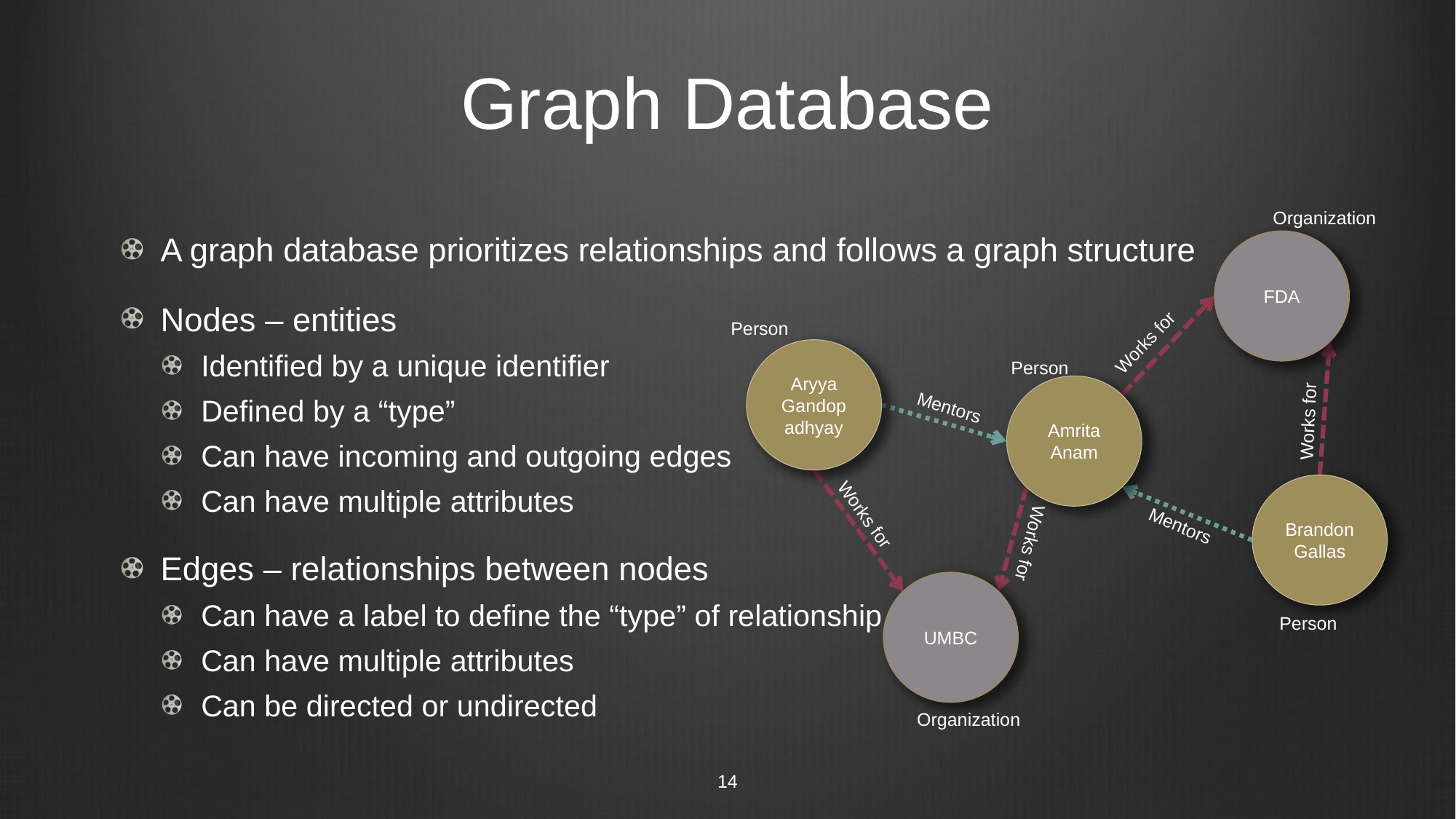

# Graph Database
Organization
FDA
A graph database prioritizes relationships and follows a graph structure
Nodes – entities
Identified by a unique identifier
Defined by a “type”
Can have incoming and outgoing edges
Can have multiple attributes
Edges – relationships between nodes
Can have a label to define the “type” of relationship
Can have multiple attributes
Can be directed or undirected
Works for
Person
Aryya Gandopadhyay
Works for
Person
Amrita Anam
Mentors
Mentors
Works for
Brandon Gallas
Person
Works for
UMBC
Organization
14